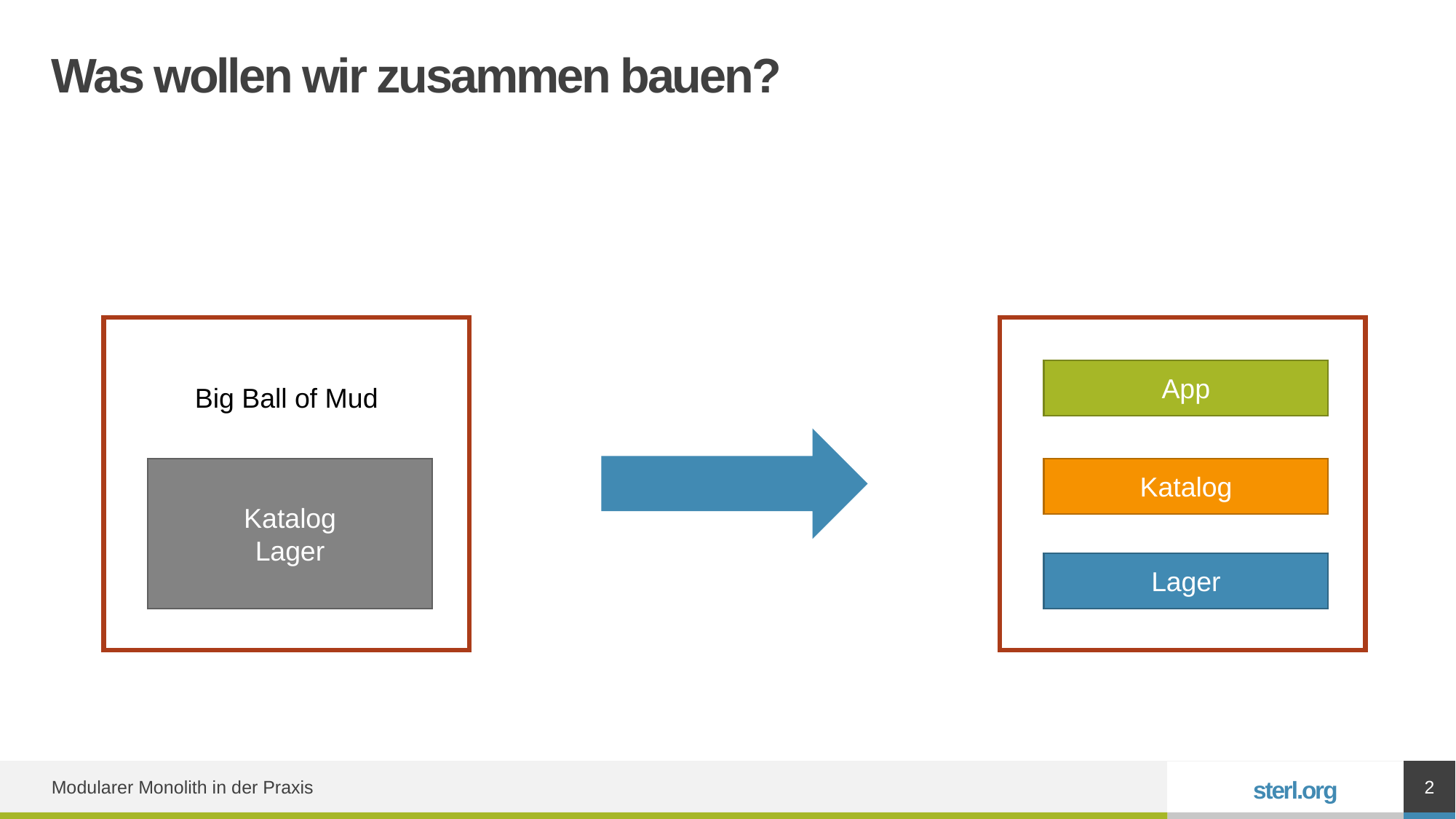

# Was wollen wir zusammen bauen?

App
Big Ball of Mud

Katalog
Lager
Katalog
Lager
2
Modularer Monolith in der Praxis